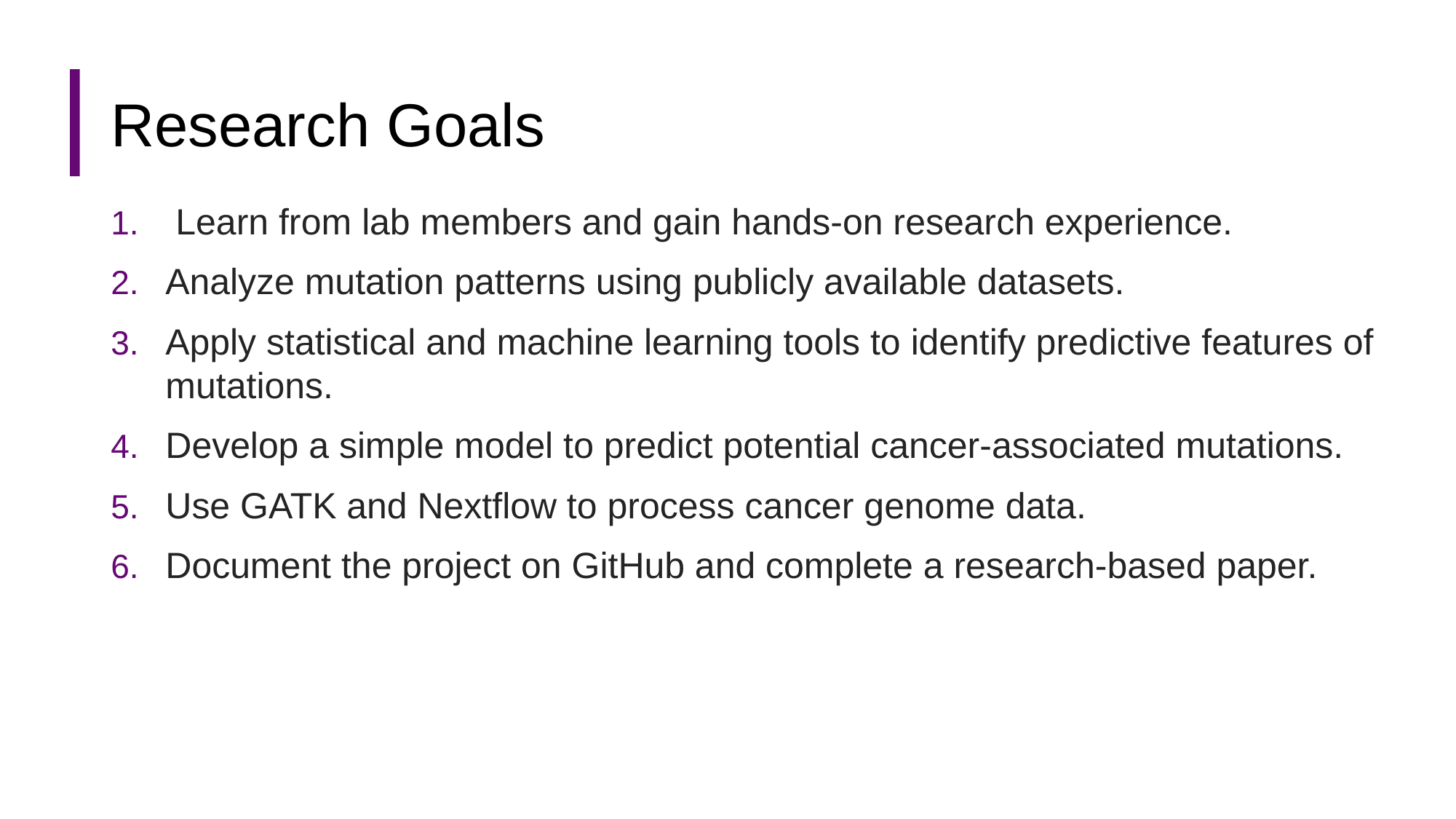

# Research Goals
 Learn from lab members and gain hands-on research experience.
Analyze mutation patterns using publicly available datasets.
Apply statistical and machine learning tools to identify predictive features of mutations.
Develop a simple model to predict potential cancer-associated mutations.
Use GATK and Nextflow to process cancer genome data.
Document the project on GitHub and complete a research-based paper.